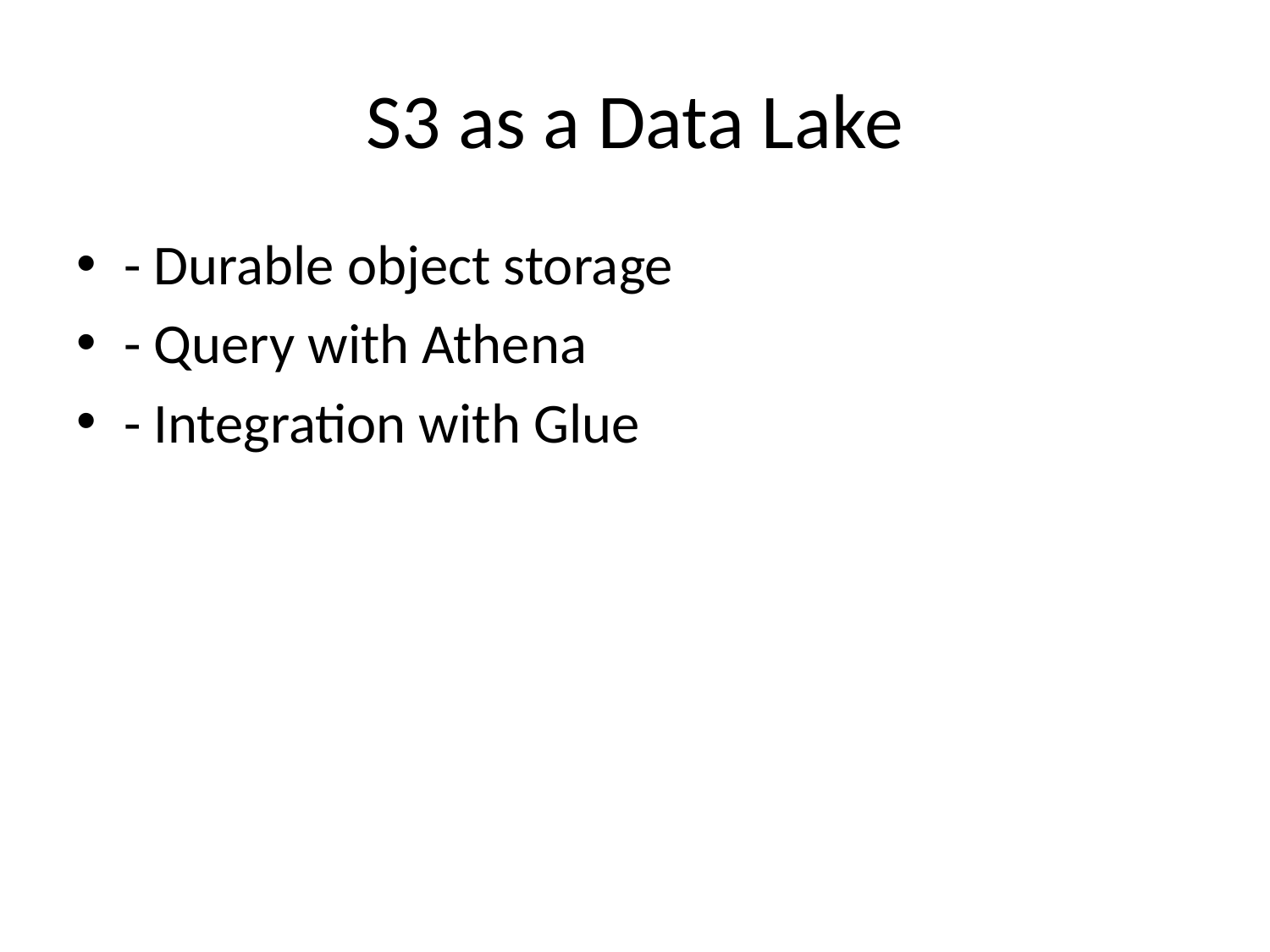

# S3 as a Data Lake
- Durable object storage
- Query with Athena
- Integration with Glue